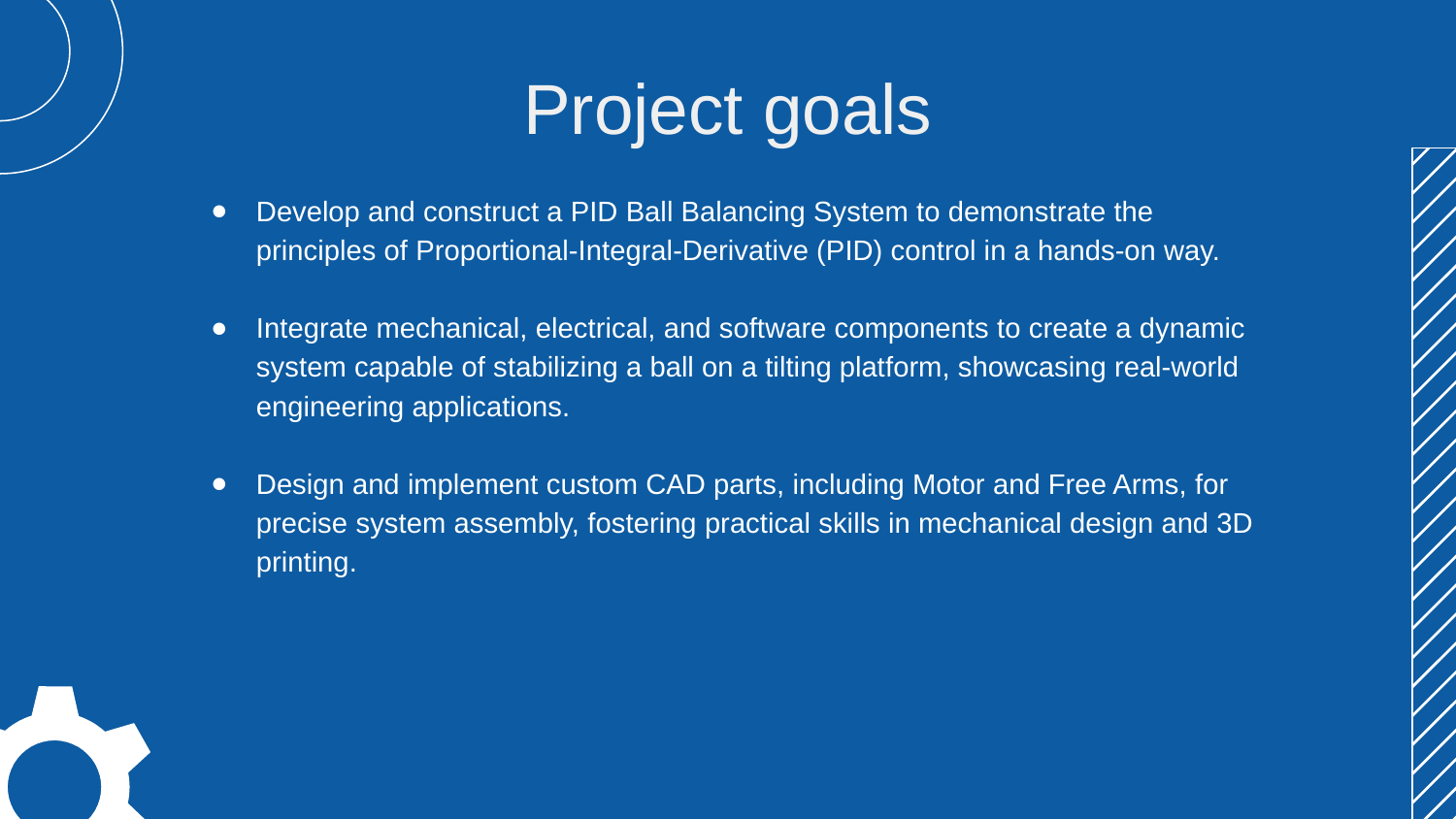

# Project goals
Develop and construct a PID Ball Balancing System to demonstrate the principles of Proportional-Integral-Derivative (PID) control in a hands-on way.

Integrate mechanical, electrical, and software components to create a dynamic system capable of stabilizing a ball on a tilting platform, showcasing real-world engineering applications.

Design and implement custom CAD parts, including Motor and Free Arms, for precise system assembly, fostering practical skills in mechanical design and 3D printing.